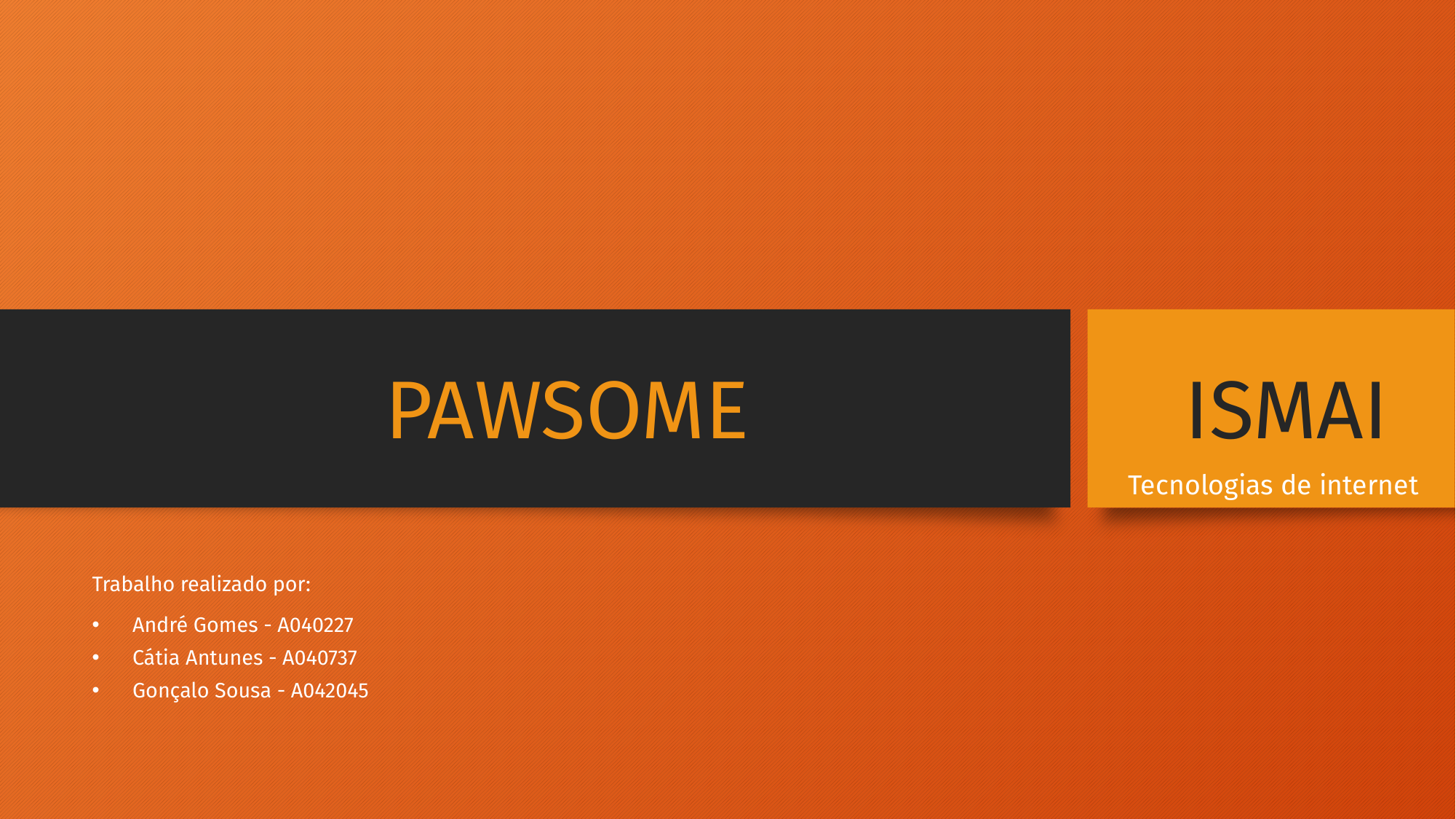

# PAWSOME
ISMAI
Tecnologias de internet
Trabalho realizado por:
André Gomes - A040227
Cátia Antunes - A040737
Gonçalo Sousa - A042045